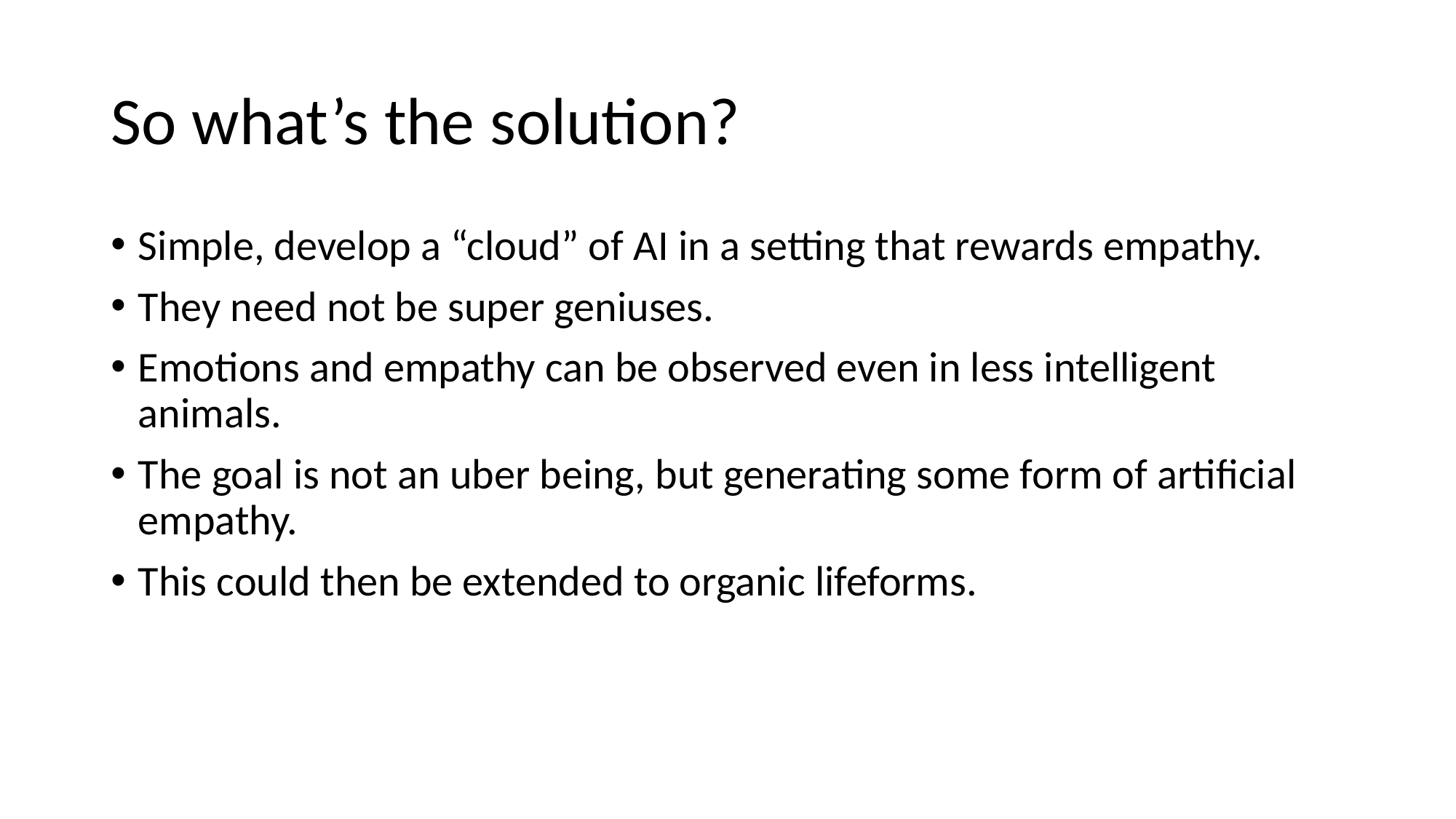

# So what’s the solution?
Simple, develop a “cloud” of AI in a setting that rewards empathy.
They need not be super geniuses.
Emotions and empathy can be observed even in less intelligent animals.
The goal is not an uber being, but generating some form of artificial empathy.
This could then be extended to organic lifeforms.